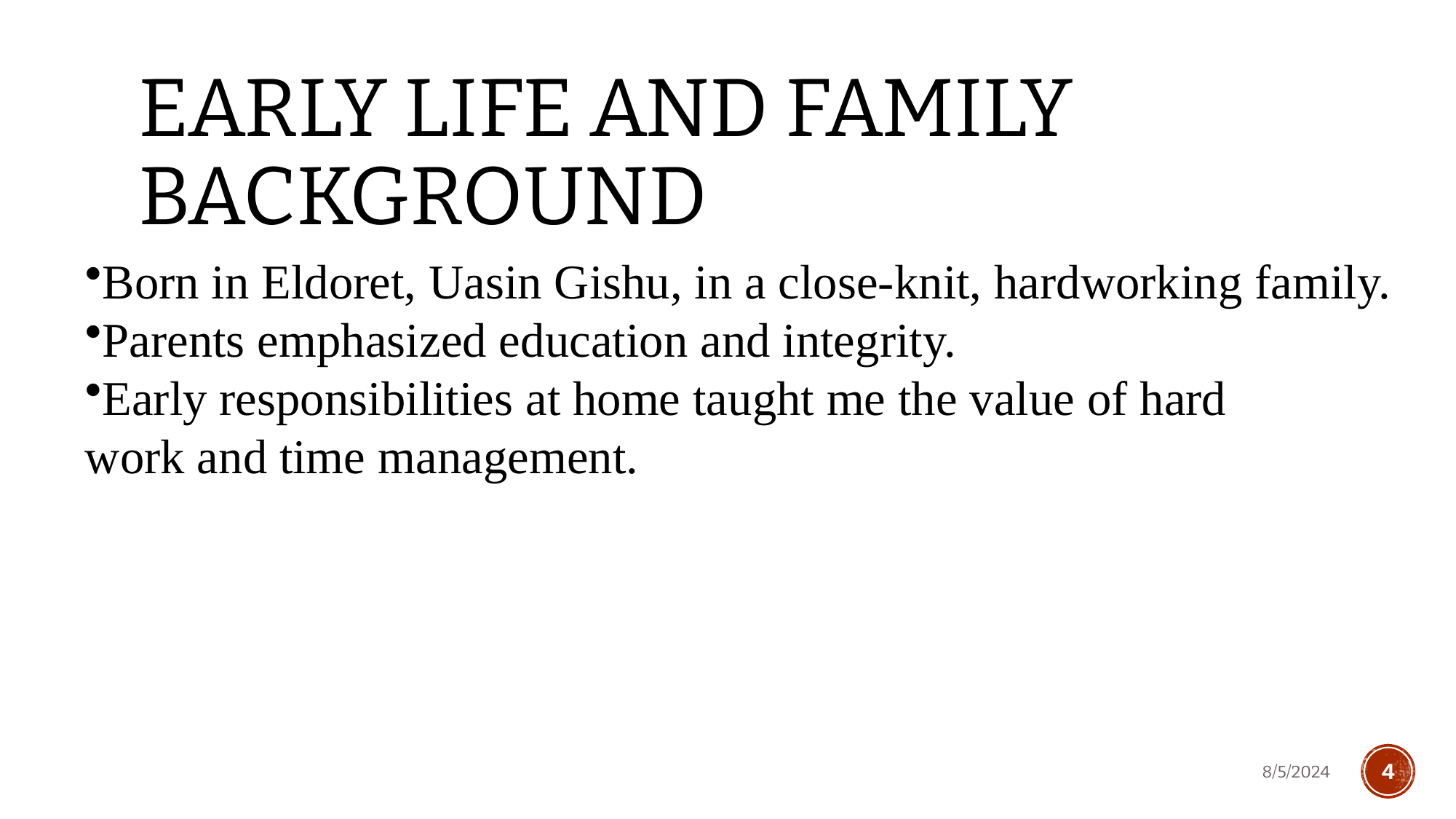

# Early Life and Family Background

Born in Eldoret, Uasin Gishu, in a close-knit, hardworking family.
Parents emphasized education and integrity.
Early responsibilities at home taught me the value of hard
work and time management.
8/5/2024
4